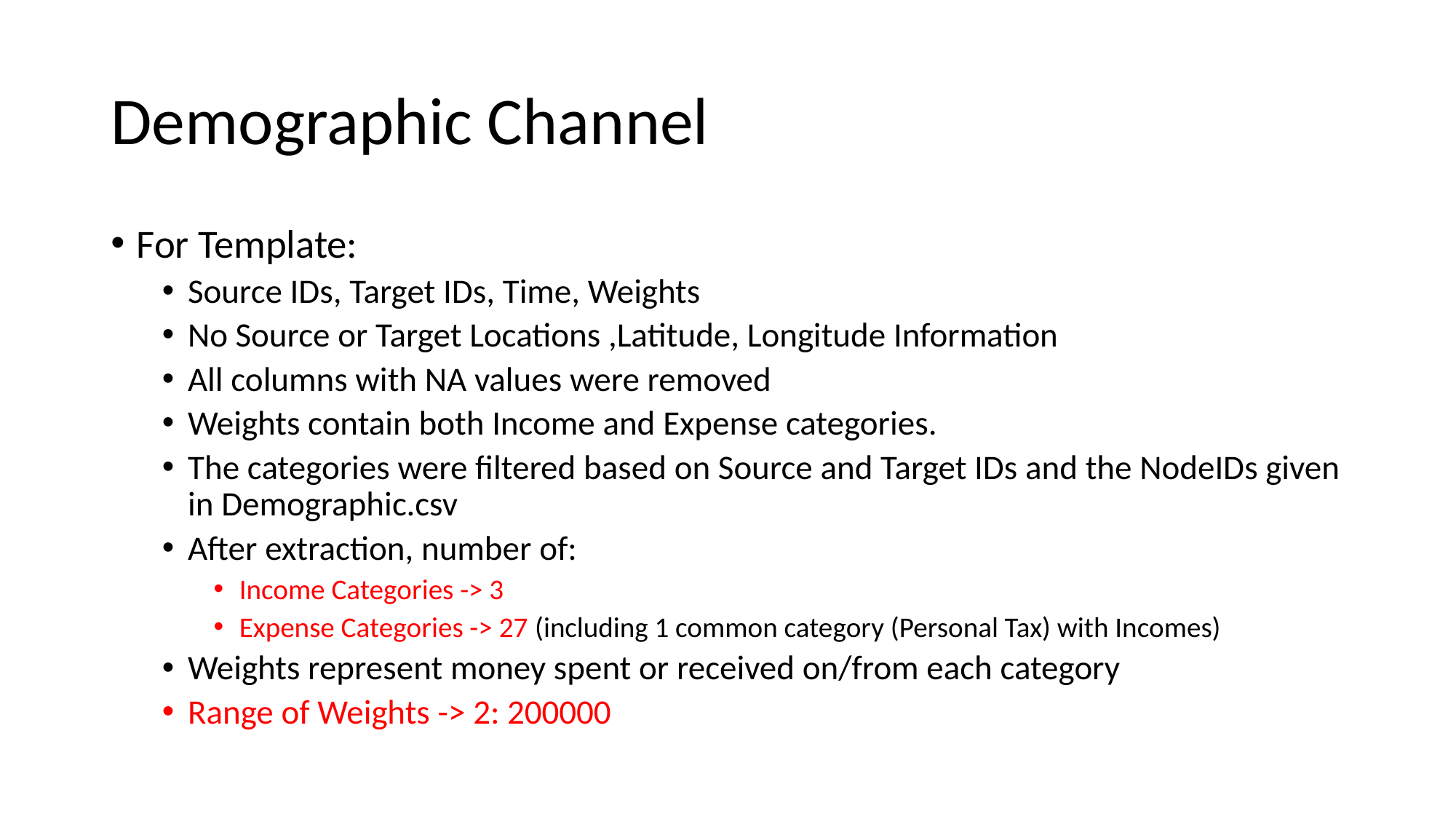

# Demographic Channel
For Template:
Source IDs, Target IDs, Time, Weights
No Source or Target Locations ,Latitude, Longitude Information
All columns with NA values were removed
Weights contain both Income and Expense categories.
The categories were filtered based on Source and Target IDs and the NodeIDs given in Demographic.csv
After extraction, number of:
Income Categories -> 3
Expense Categories -> 27 (including 1 common category (Personal Tax) with Incomes)
Weights represent money spent or received on/from each category
Range of Weights -> 2: 200000